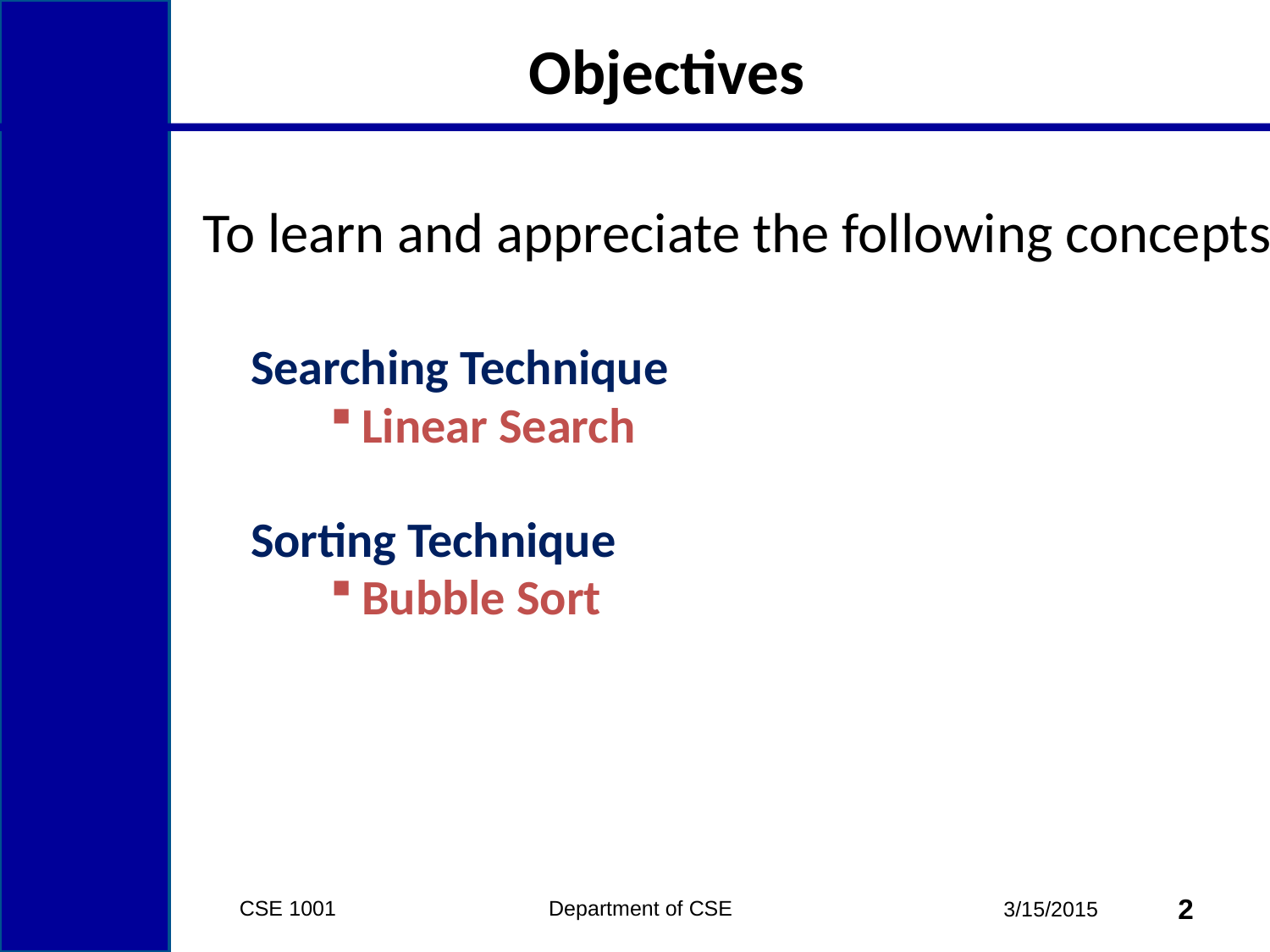

# Objectives
To learn and appreciate the following concepts

	Searching Technique
Linear Search

	Sorting Technique
Bubble Sort

CSE 1001                                    Department of CSE
2
3/15/2015